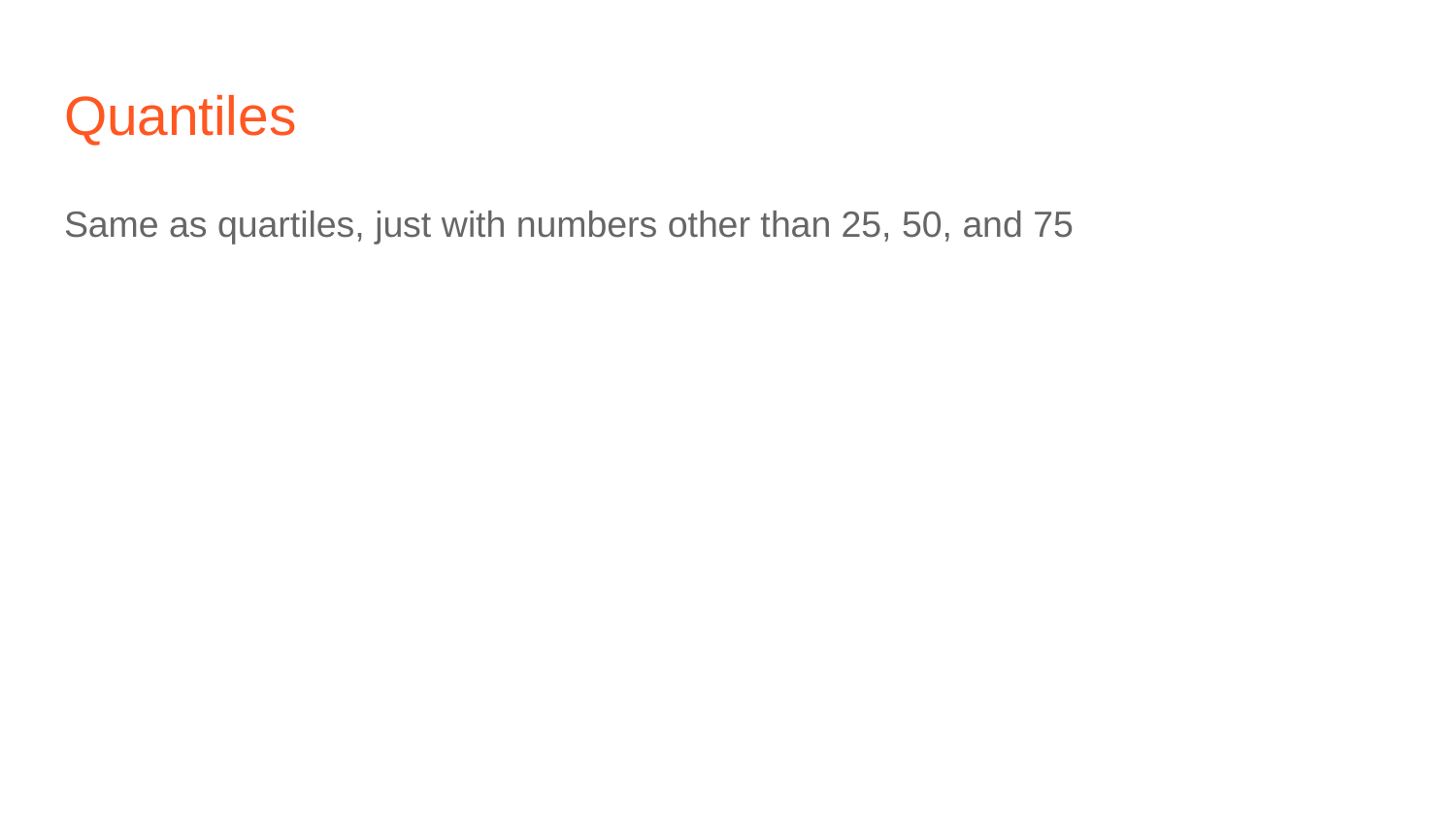

# Quantiles
Same as quartiles, just with numbers other than 25, 50, and 75